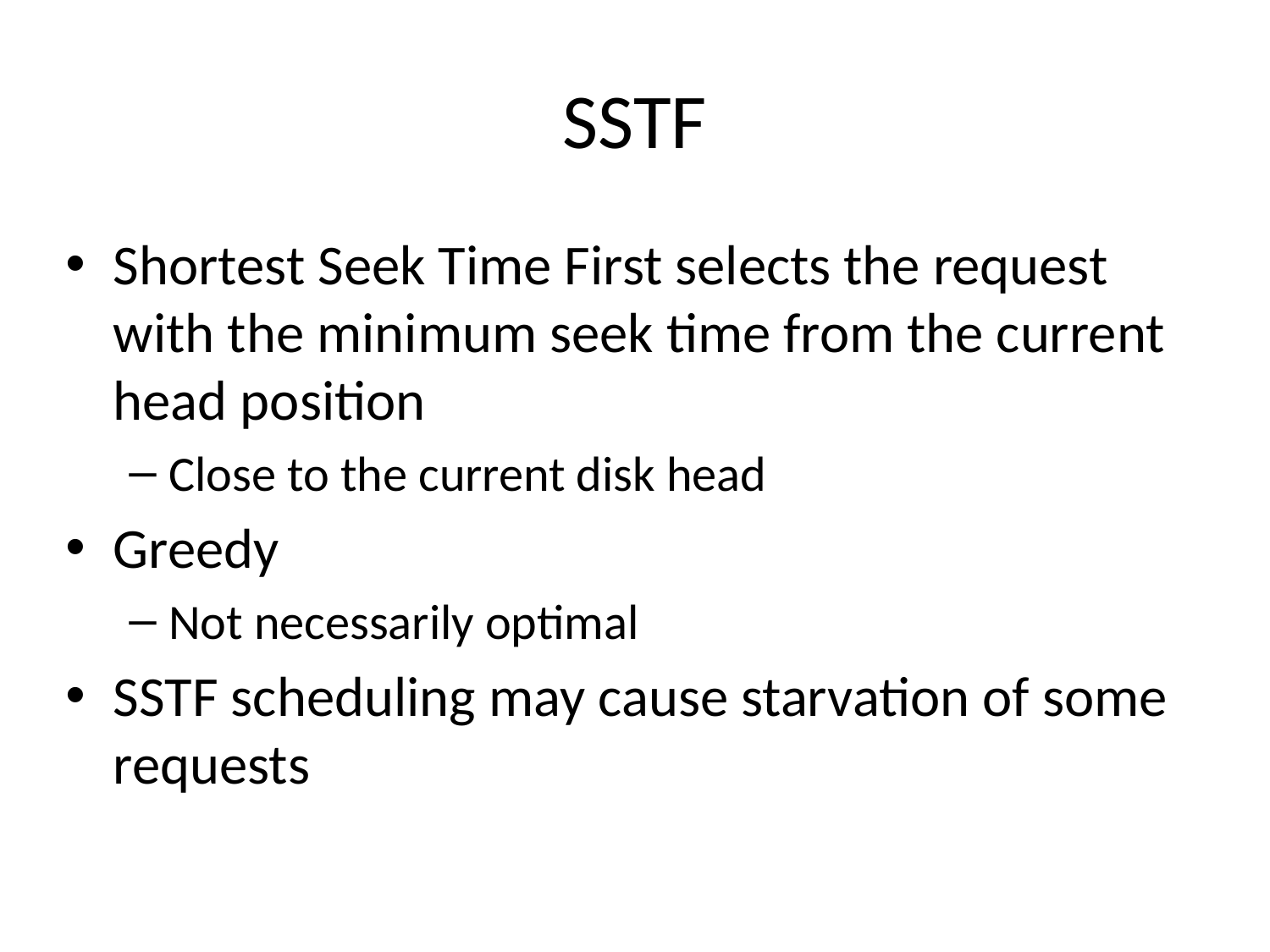

# SSTF
Shortest Seek Time First selects the request with the minimum seek time from the current head position
Close to the current disk head
Greedy
Not necessarily optimal
SSTF scheduling may cause starvation of some requests